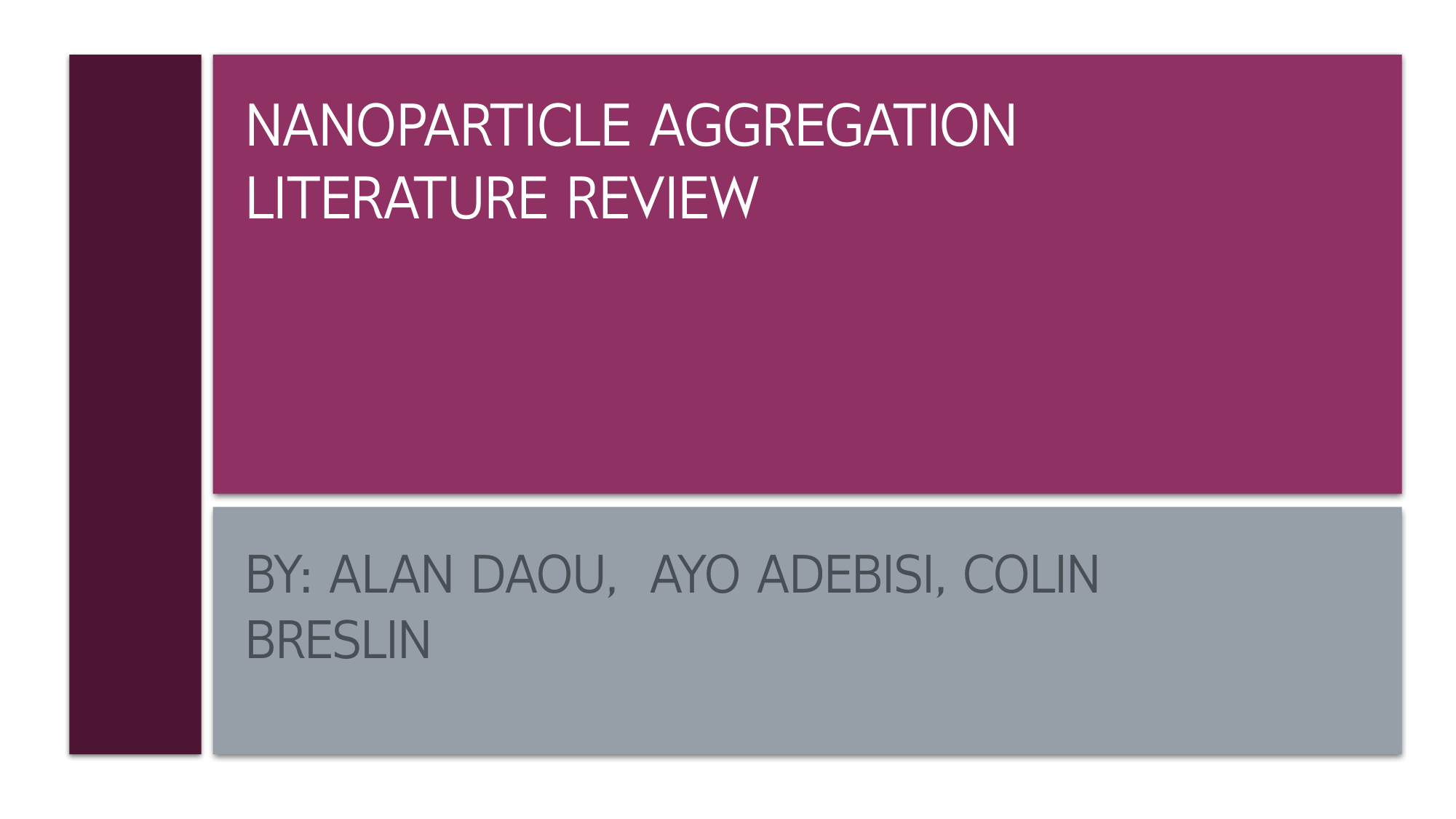

# Nanoparticle Aggregation literature review

By: Alan daou,  ayo Adebisi, colin breslin